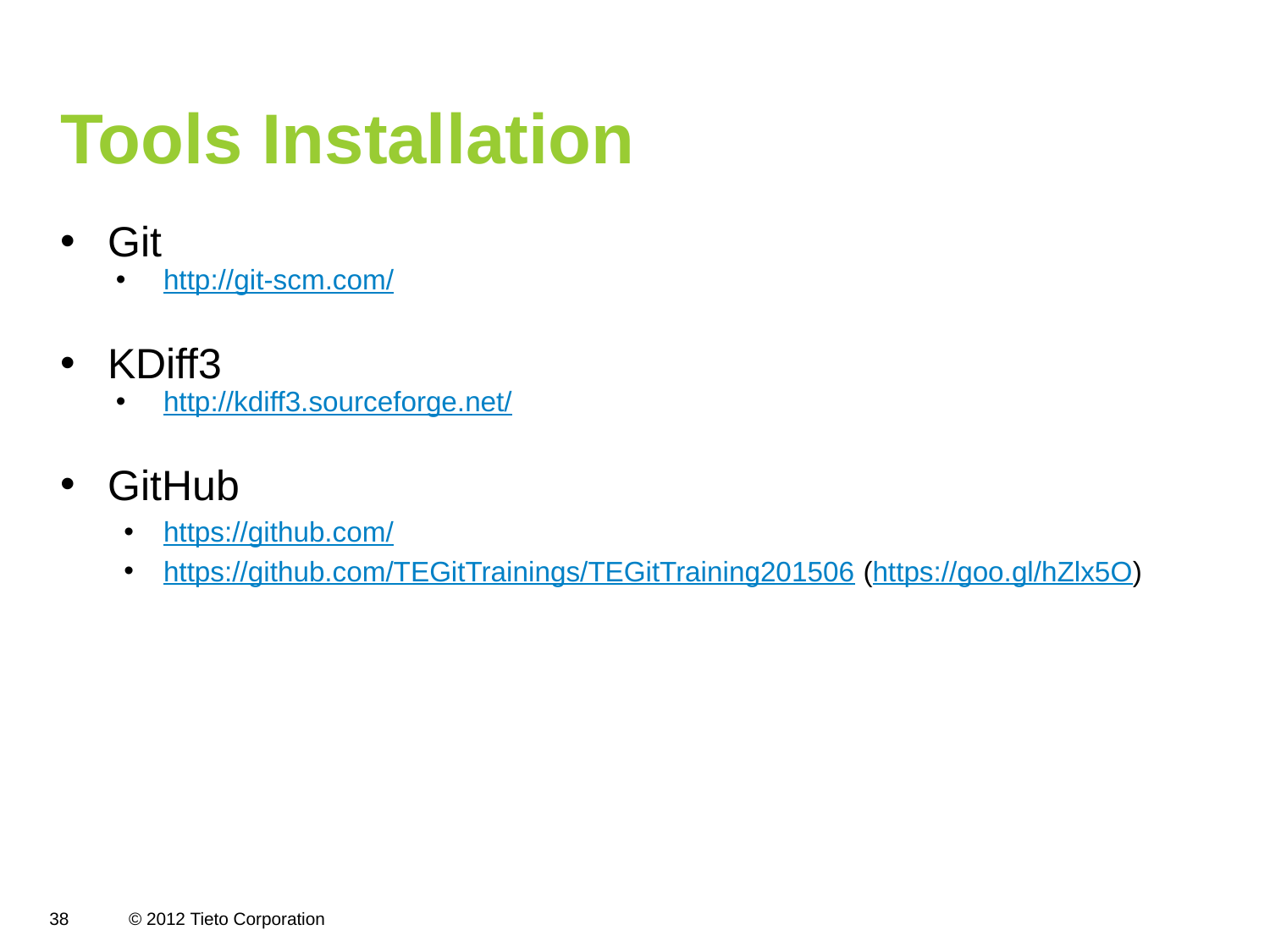

# Tools Installation
Git
http://git-scm.com/

KDiff3
http://kdiff3.sourceforge.net/

GitHub
https://github.com/
https://github.com/TEGitTrainings/TEGitTraining201506 (https://goo.gl/hZlx5O)

38